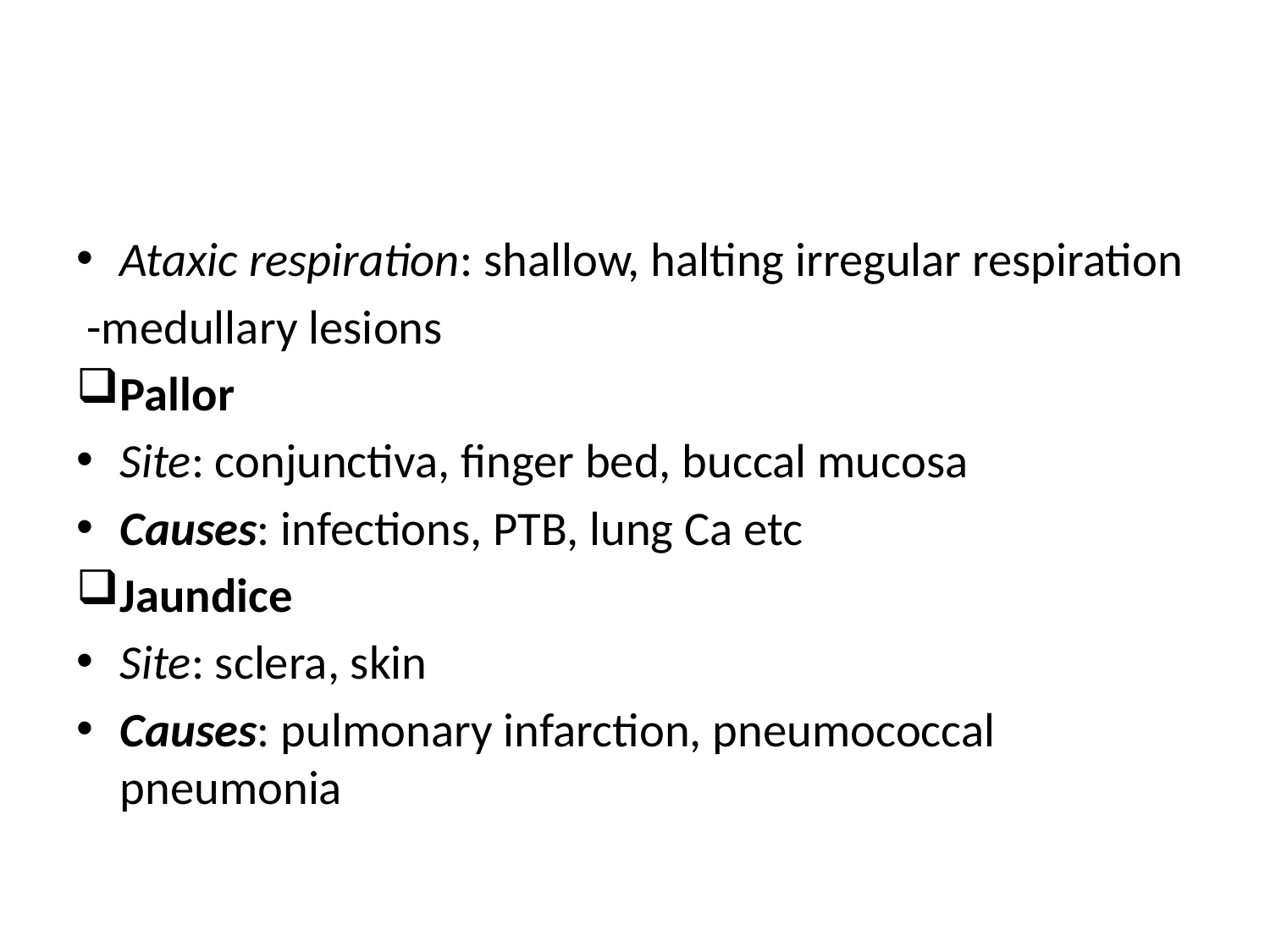

#
Ataxic respiration: shallow, halting irregular respiration
 -medullary lesions
Pallor
Site: conjunctiva, finger bed, buccal mucosa
Causes: infections, PTB, lung Ca etc
Jaundice
Site: sclera, skin
Causes: pulmonary infarction, pneumococcal pneumonia